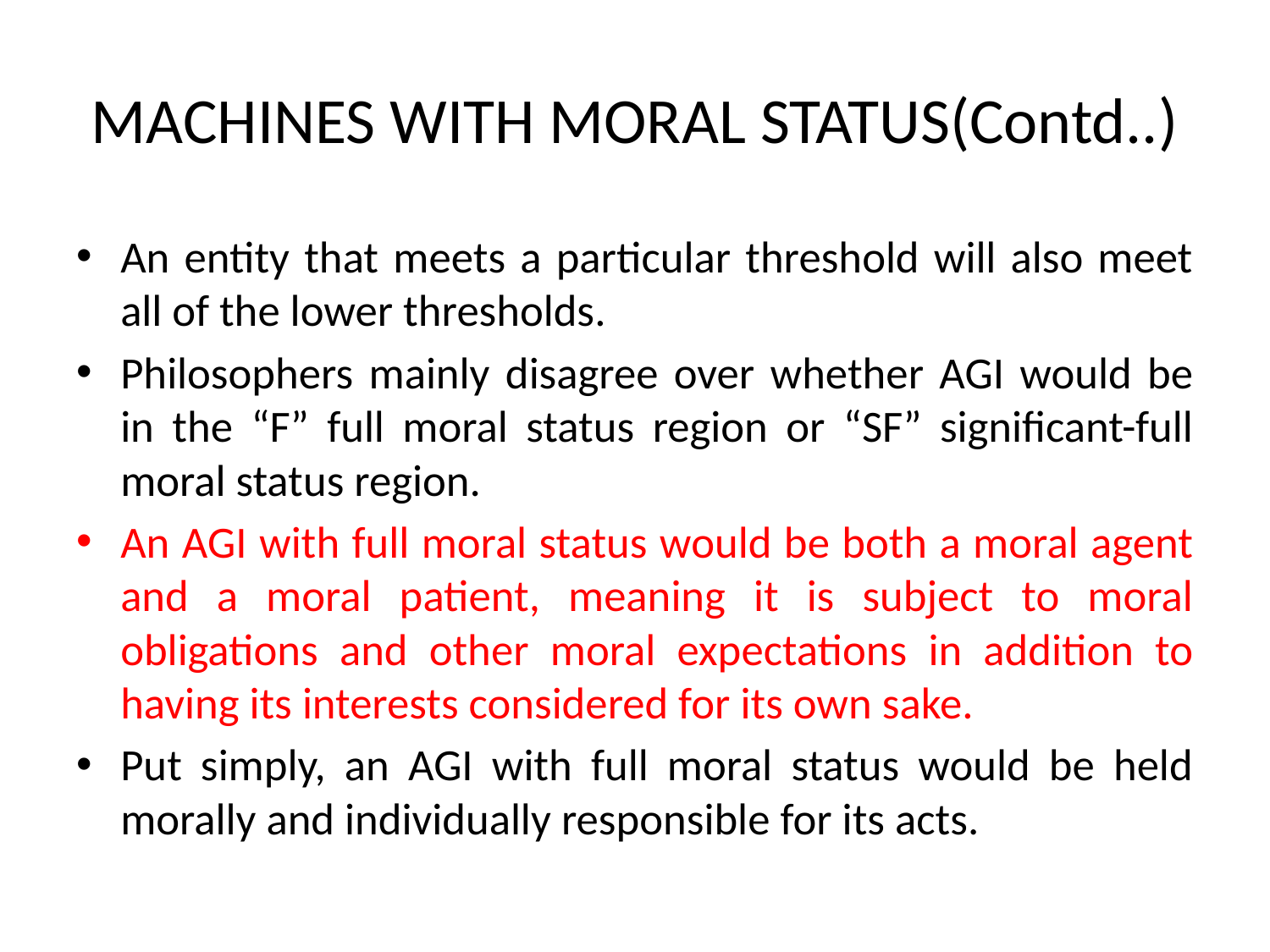

# MACHINES WITH MORAL STATUS(Contd..)
An entity that meets a particular threshold will also meet all of the lower thresholds.
Philosophers mainly disagree over whether AGI would be in the “F” full moral status region or “SF” significant-full moral status region.
An AGI with full moral status would be both a moral agent and a moral patient, meaning it is subject to moral obligations and other moral expectations in addition to having its interests considered for its own sake.
Put simply, an AGI with full moral status would be held morally and individually responsible for its acts.